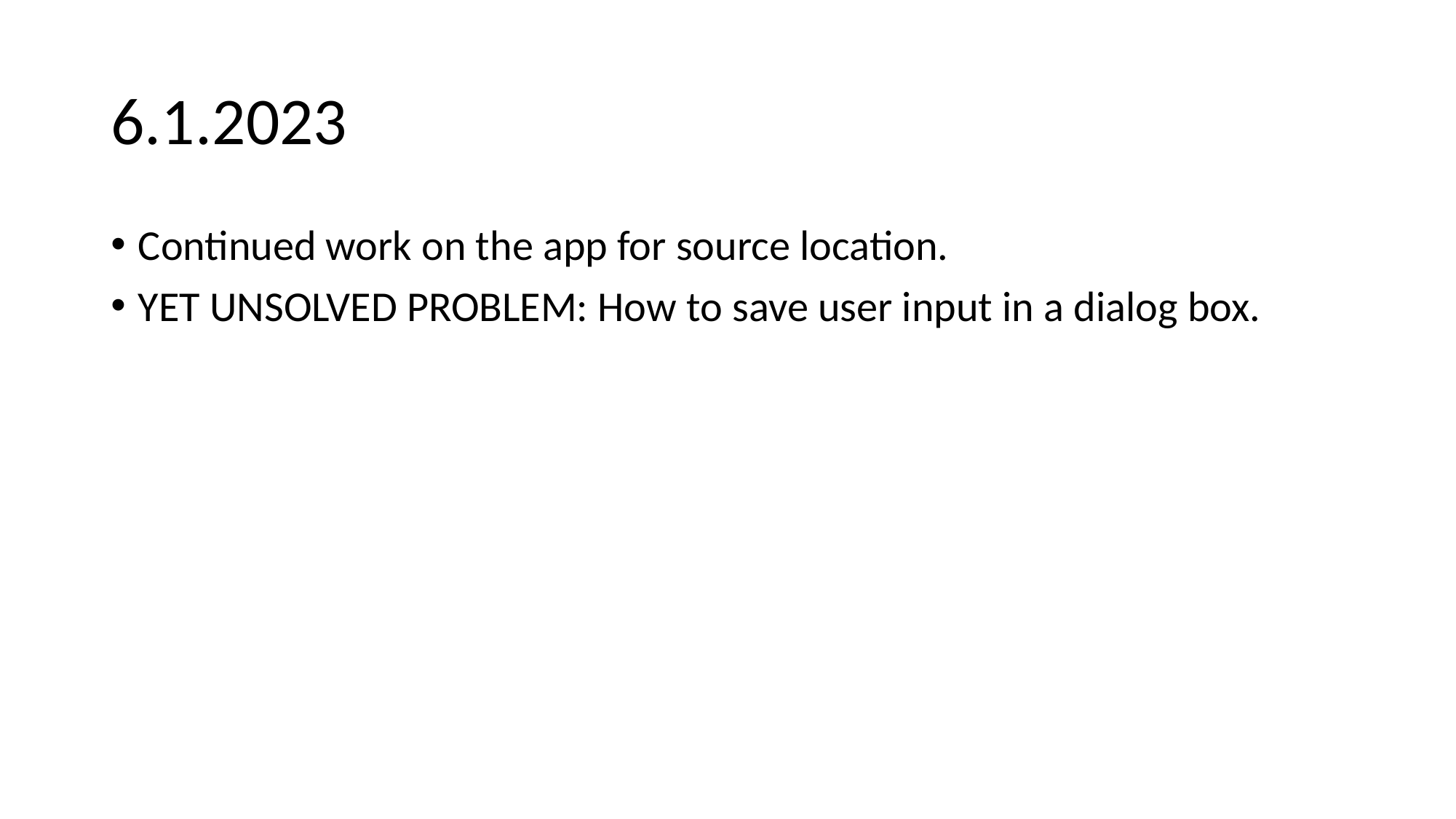

# 6.1.2023
Continued work on the app for source location.
YET UNSOLVED PROBLEM: How to save user input in a dialog box.